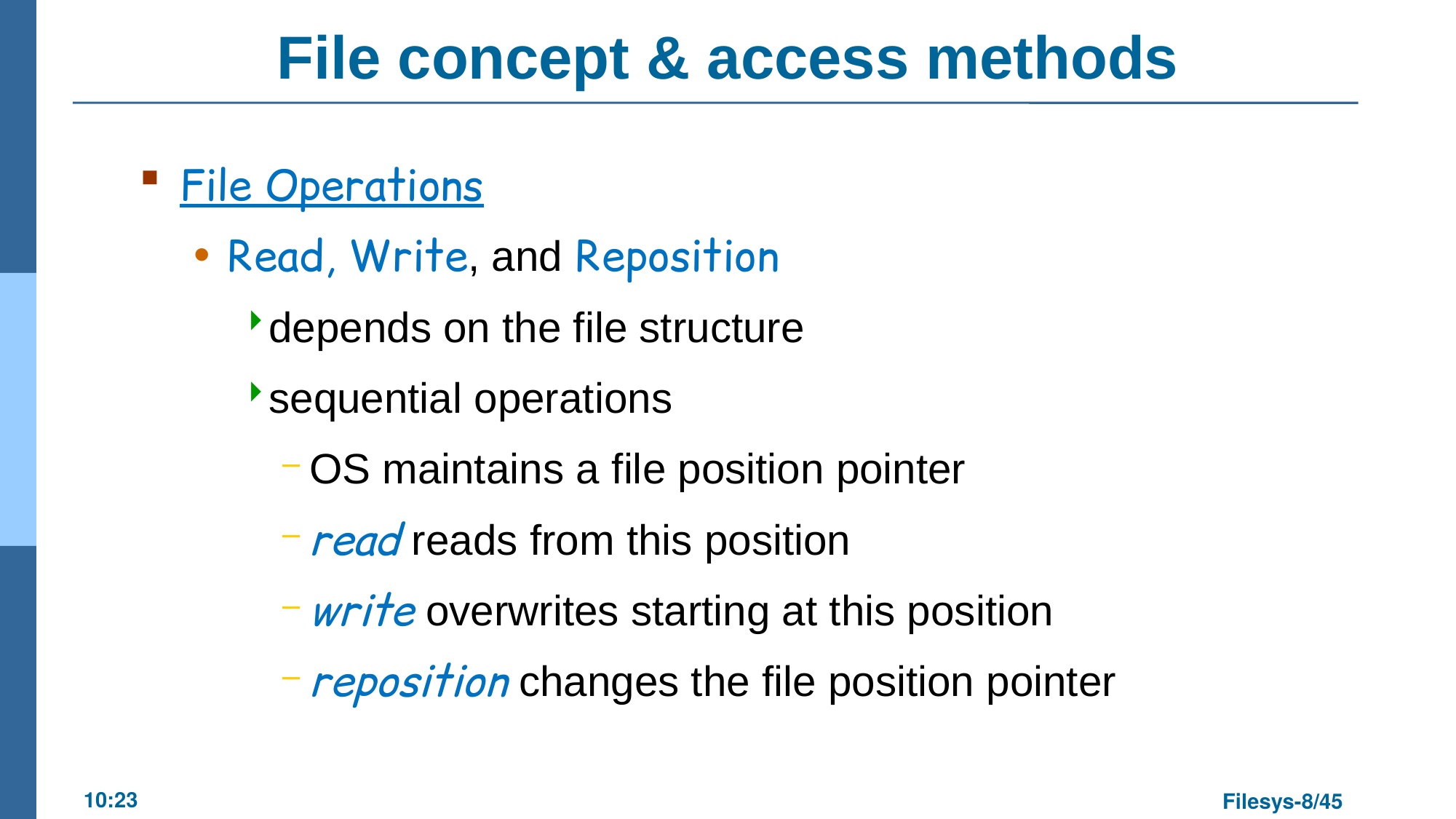

# File concept & access methods
File Operations
Read, Write, and Reposition
depends on the file structure
sequential operations
OS maintains a file position pointer
read reads from this position
write overwrites starting at this position
reposition changes the file position pointer